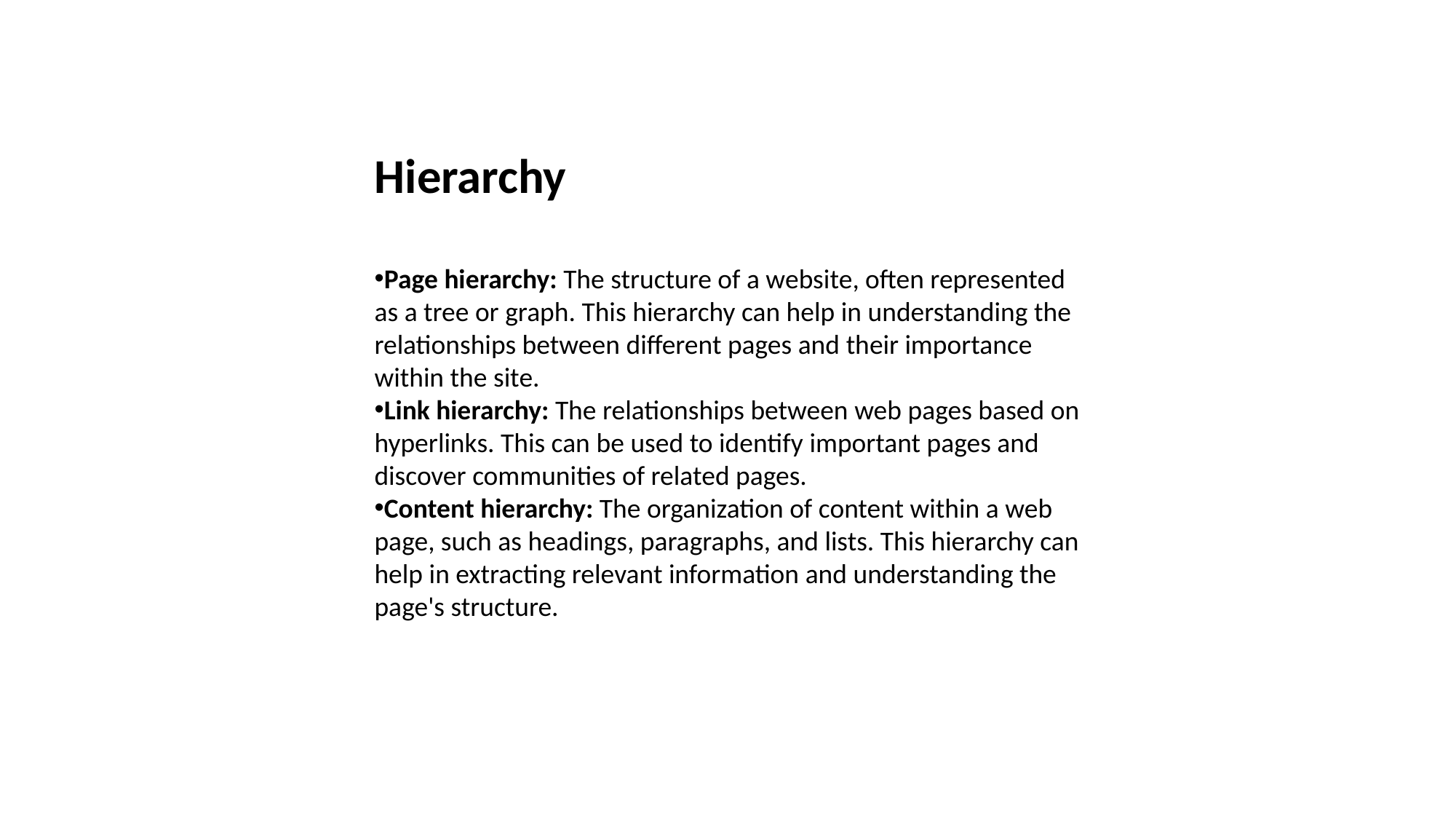

Hierarchy

Page hierarchy: The structure of a website, often represented as a tree or graph. This hierarchy can help in understanding the relationships between different pages and their importance within the site.
Link hierarchy: The relationships between web pages based on hyperlinks. This can be used to identify important pages and discover communities of related pages.
Content hierarchy: The organization of content within a web page, such as headings, paragraphs, and lists. This hierarchy can help in extracting relevant information and understanding the page's structure.